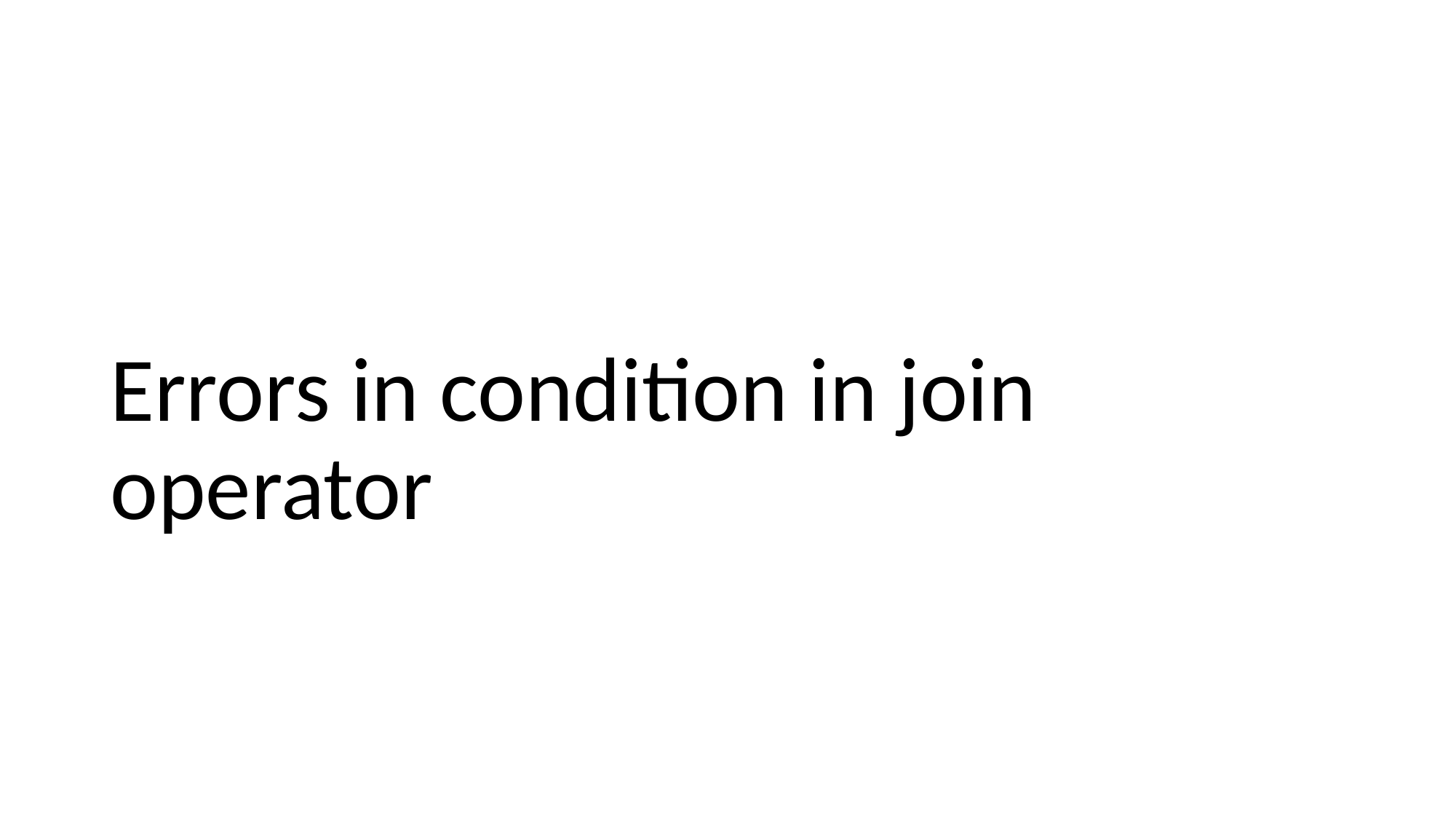

# Errors in condition in join operator